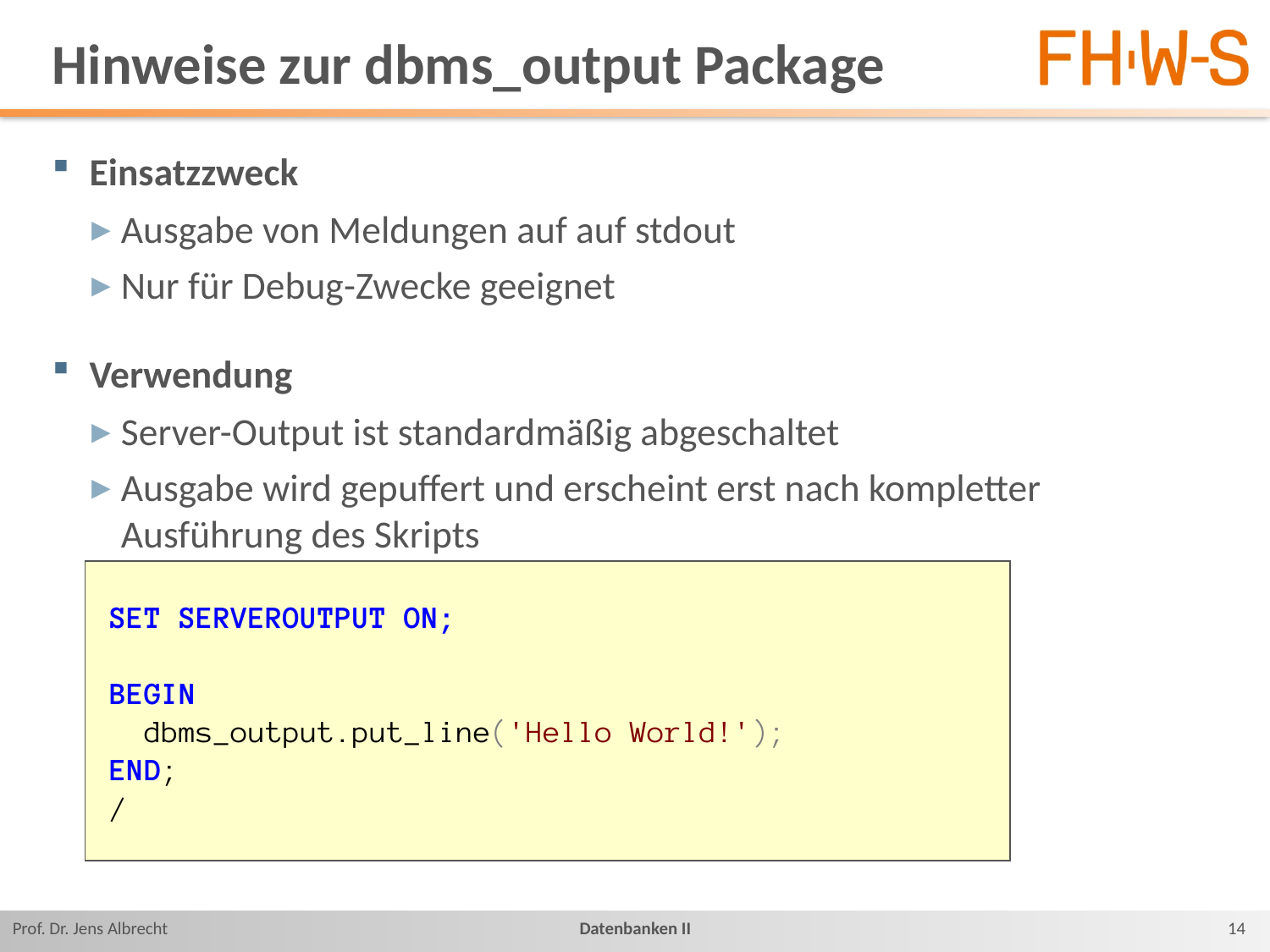

# Hinweise zur dbms_output Package
Einsatzzweck
Ausgabe von Meldungen auf auf stdout
Nur für Debug-Zwecke geeignet
Verwendung
Server-Output ist standardmäßig abgeschaltet
Ausgabe wird gepuffert und erscheint erst nach kompletter Ausführung des Skripts

SET SERVEROUTPUT ON;

BEGIN
  dbms_output.put_line('Hello World!');
END;
/